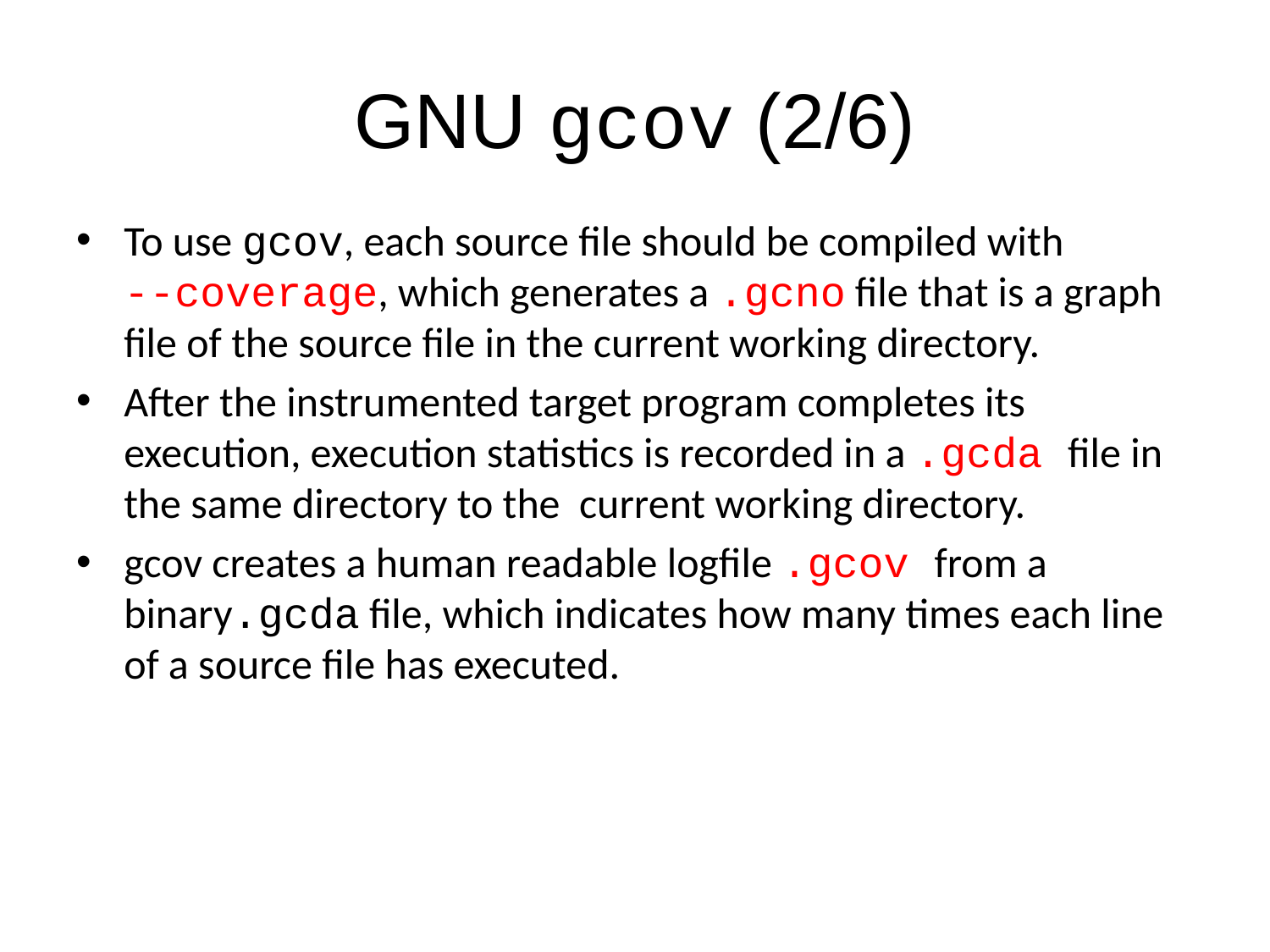

# GNU gcov (2/6)
To use gcov, each source file should be compiled with
--coverage, which generates a .gcno file that is a graph file of the source file in the current working directory.
After the instrumented target program completes its execution, execution statistics is recorded in a .gcda file in the same directory to the  current working directory.
gcov creates a human readable logfile .gcov from a binary.gcda file, which indicates how many times each line of a source file has executed.